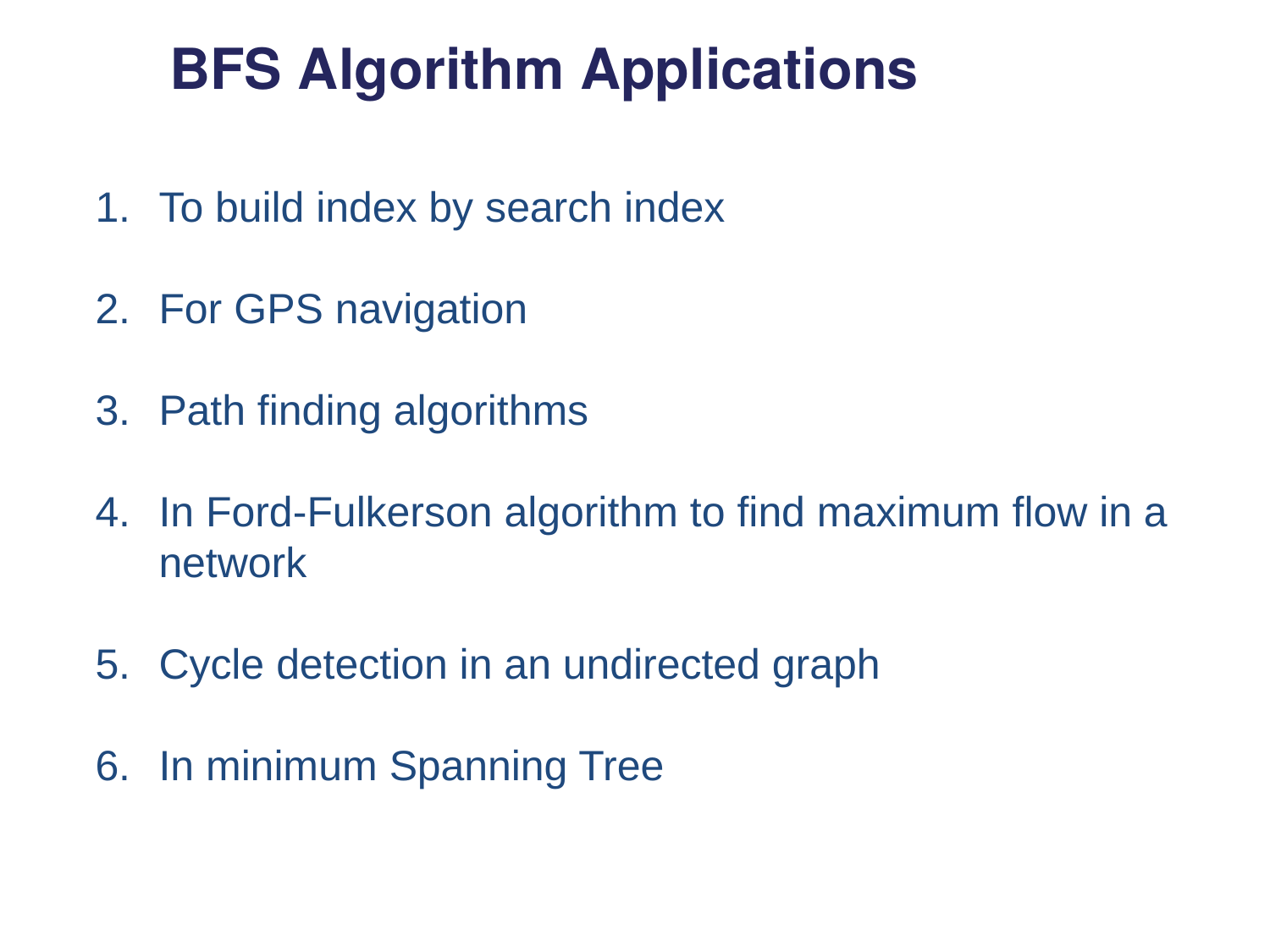

# BFS Algorithm Applications
To build index by search index

For GPS navigation

Path finding algorithms

In Ford-Fulkerson algorithm to find maximum flow in a network

Cycle detection in an undirected graph

In minimum Spanning Tree